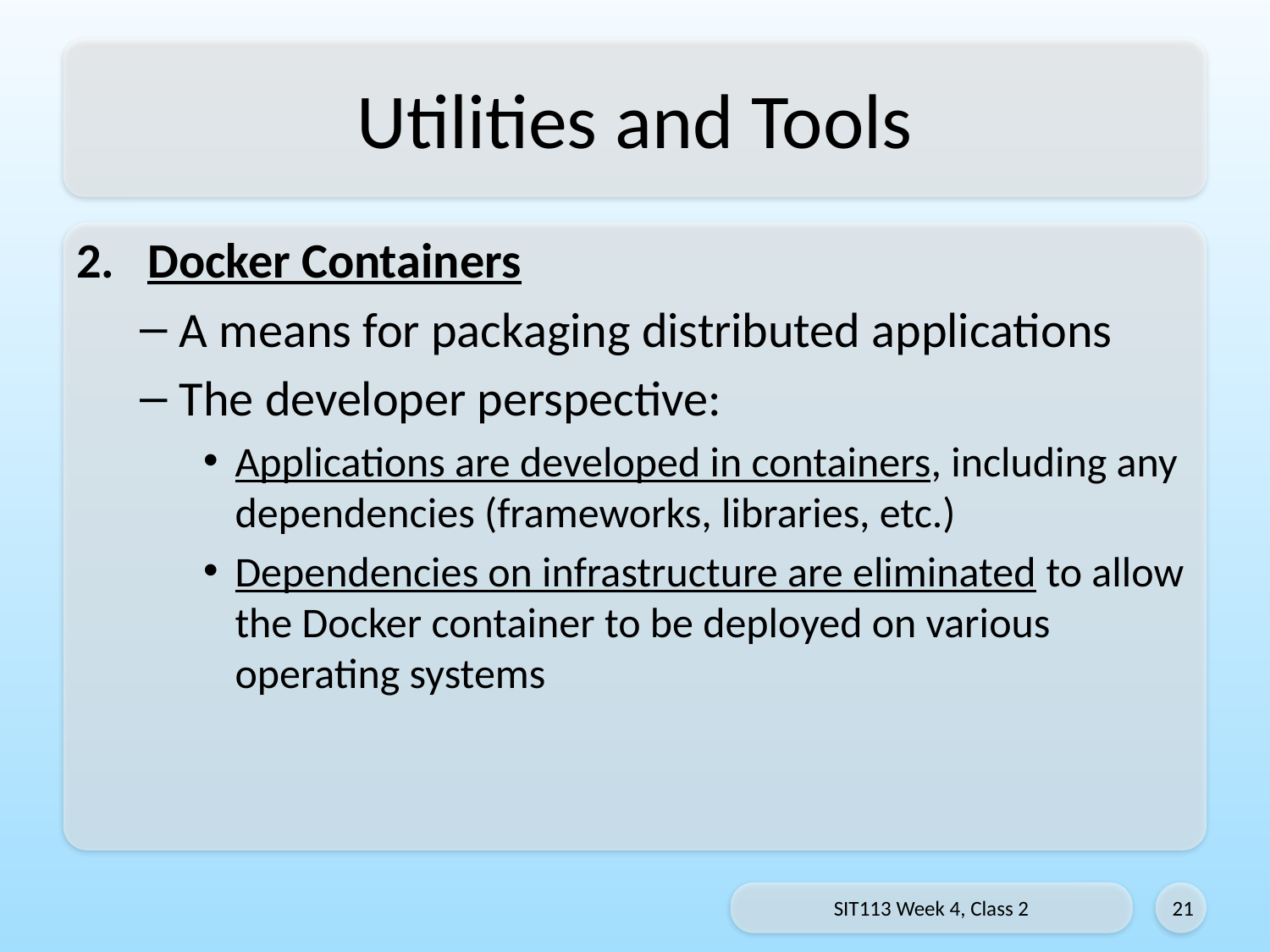

# Utilities and Tools
Docker Containers
A means for packaging distributed applications
The developer perspective:
Applications are developed in containers, including any dependencies (frameworks, libraries, etc.)
Dependencies on infrastructure are eliminated to allow the Docker container to be deployed on various operating systems
SIT113 Week 4, Class 2
21